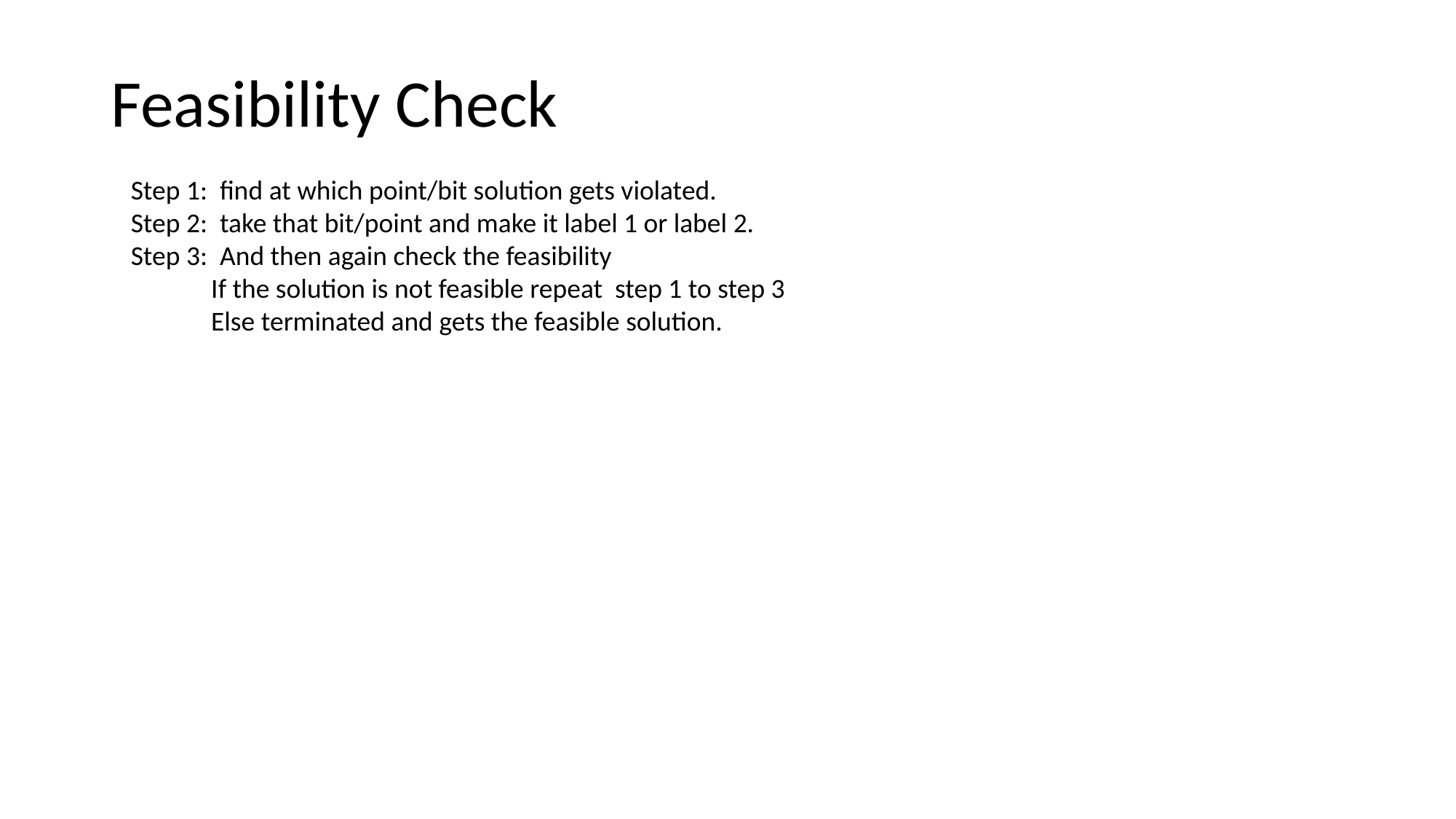

# Feasibility Check
Step 1:  find at which point/bit solution gets violated.
Step 2:  take that bit/point and make it label 1 or label 2.
Step 3:  And then again check the feasibility
             If the solution is not feasible repeat  step 1 to step 3
             Else terminated and gets the feasible solution.